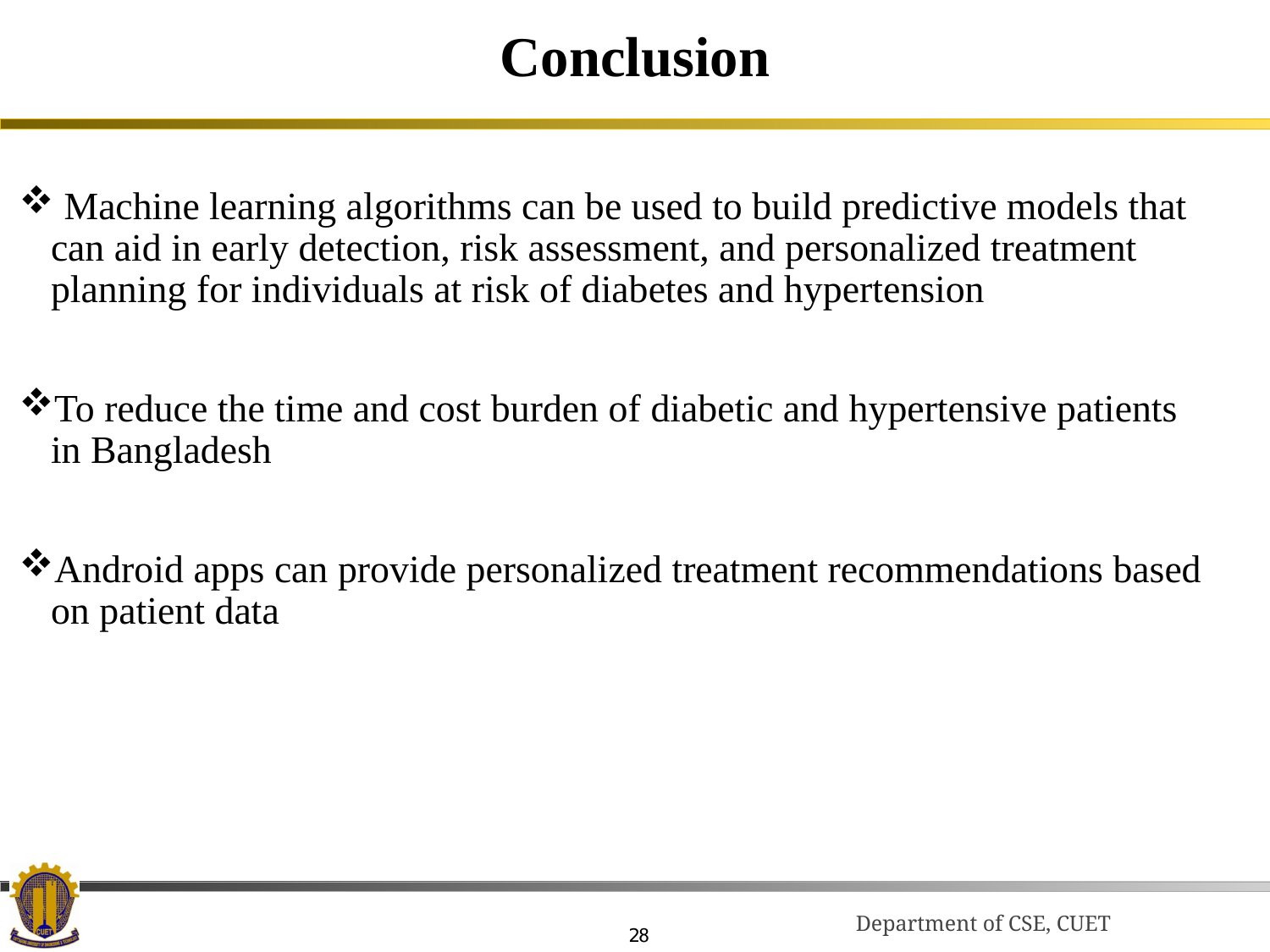

# Conclusion
 Machine learning algorithms can be used to build predictive models that can aid in early detection, risk assessment, and personalized treatment planning for individuals at risk of diabetes and hypertension

To reduce the time and cost burden of diabetic and hypertensive patients in Bangladesh

Android apps can provide personalized treatment recommendations based on patient data